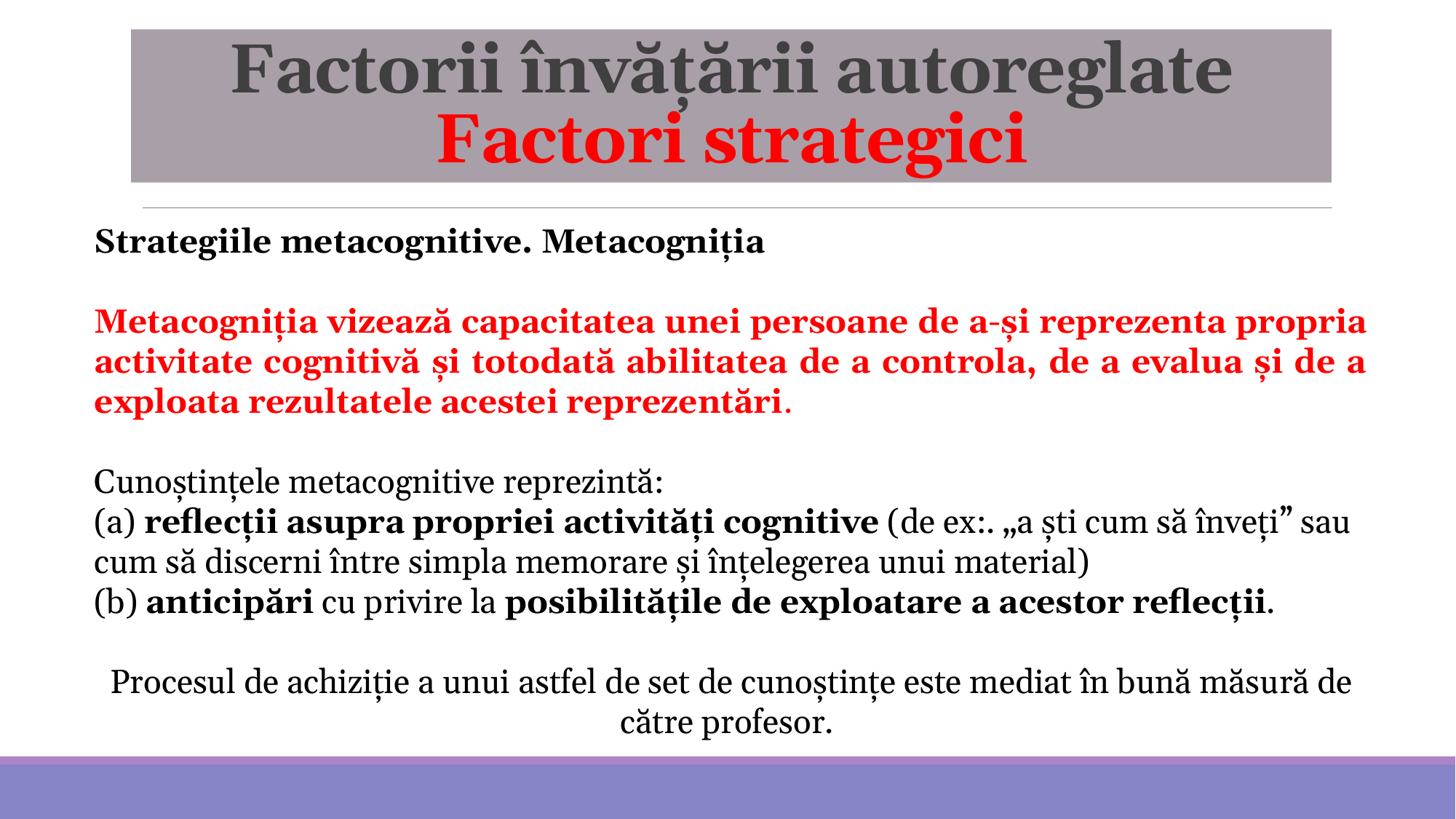

# Factorii învățării autoreglate Factori strategici
Strategiile metacognitive. Metacogniția

Metacogniţia vizează capacitatea unei persoane de a-şi reprezenta propria activitate cognitivă şi totodată abilitatea de a controla, de a evalua şi de a exploata rezultatele acestei reprezentări.

Cunoştinţele metacognitive reprezintă:
(a) reflecţii asupra propriei activităţi cognitive (de ex:. „a şti cum să înveţi” sau cum să discerni între simpla memorare şi înţelegerea unui material)
(b) anticipări cu privire la posibilităţile de exploatare a acestor reflecţii.

Procesul de achiziţie a unui astfel de set de cunoştinţe este mediat în bună măsură de către profesor.